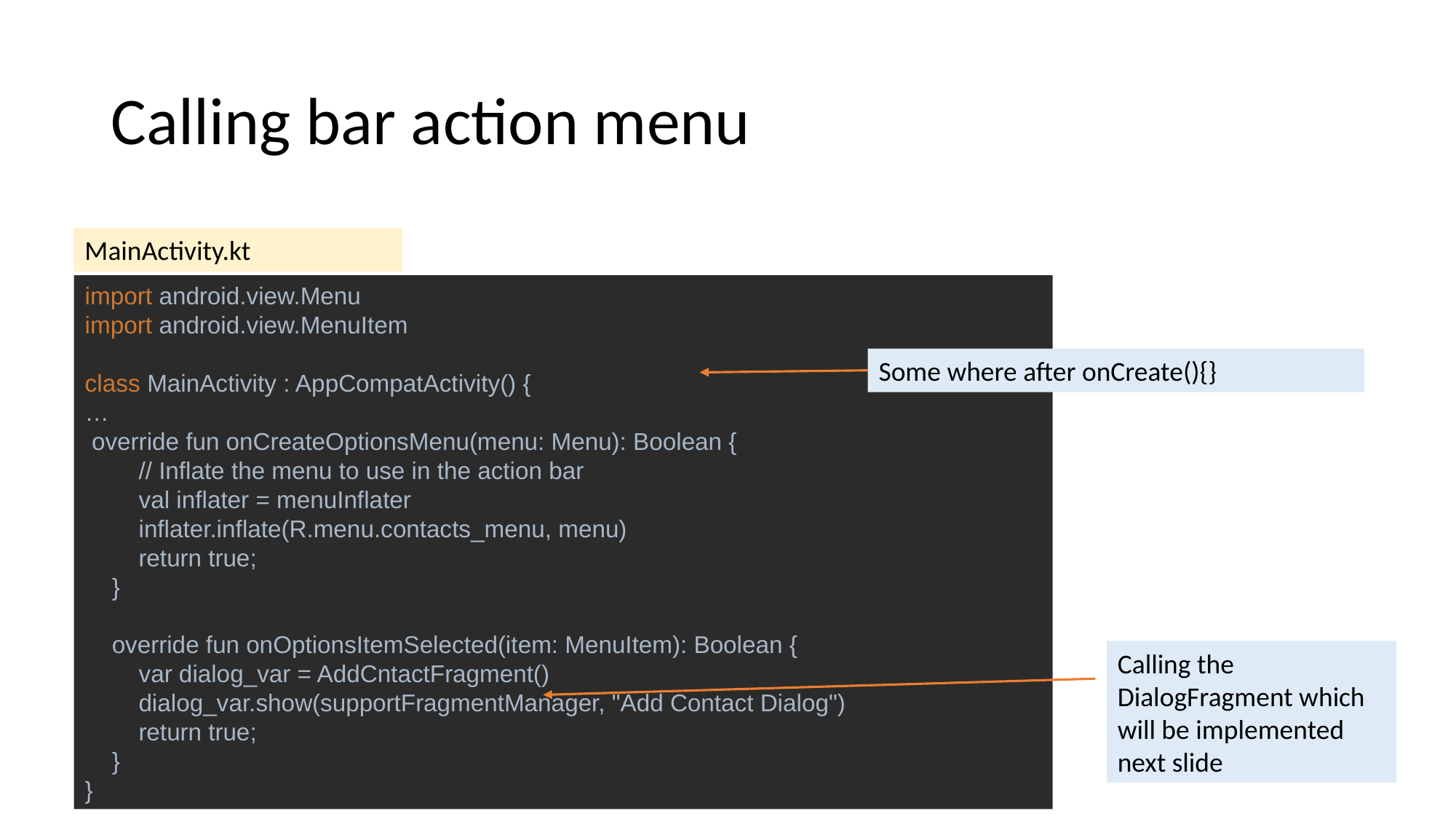

# Calling bar action menu
MainActivity.kt
import android.view.Menu
import android.view.MenuItem

class MainActivity : AppCompatActivity() {
…
 override fun onCreateOptionsMenu(menu: Menu): Boolean {
        // Inflate the menu to use in the action bar
        val inflater = menuInflater
        inflater.inflate(R.menu.contacts_menu, menu)
        return true;
    }

    override fun onOptionsItemSelected(item: MenuItem): Boolean {
        var dialog_var = AddCntactFragment()
        dialog_var.show(supportFragmentManager, "Add Contact Dialog")
        return true;
    }
}
Some where after onCreate(){}
Calling the DialogFragment which will be implemented next slide